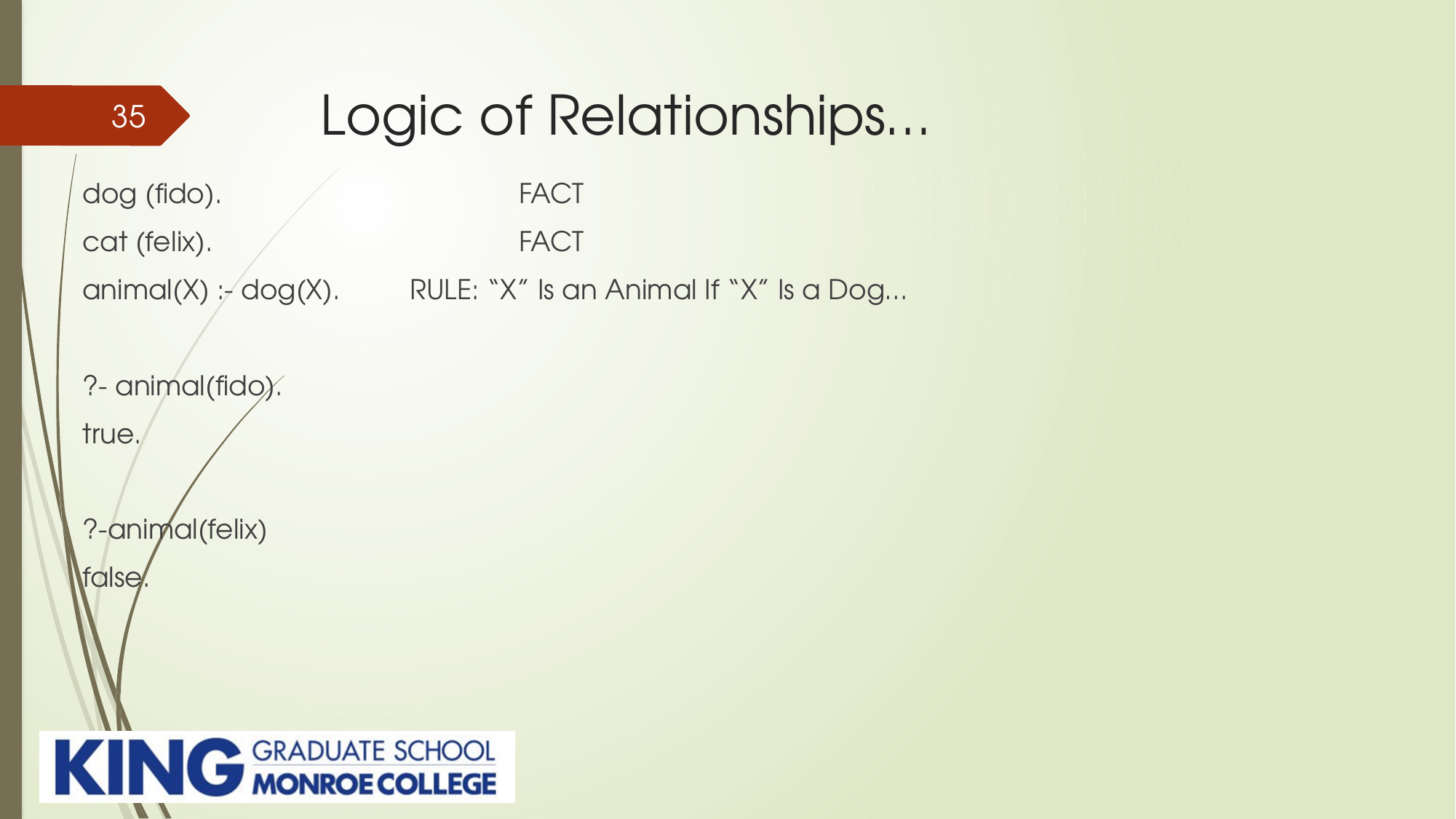

# Logic of Relationships…
35
dog (fido).			FACT
cat (felix).			FACT
animal(X) :- dog(X).	RULE: “X” Is an Animal If “X” Is a Dog…

?- animal(fido).
true.

?-animal(felix)
false.